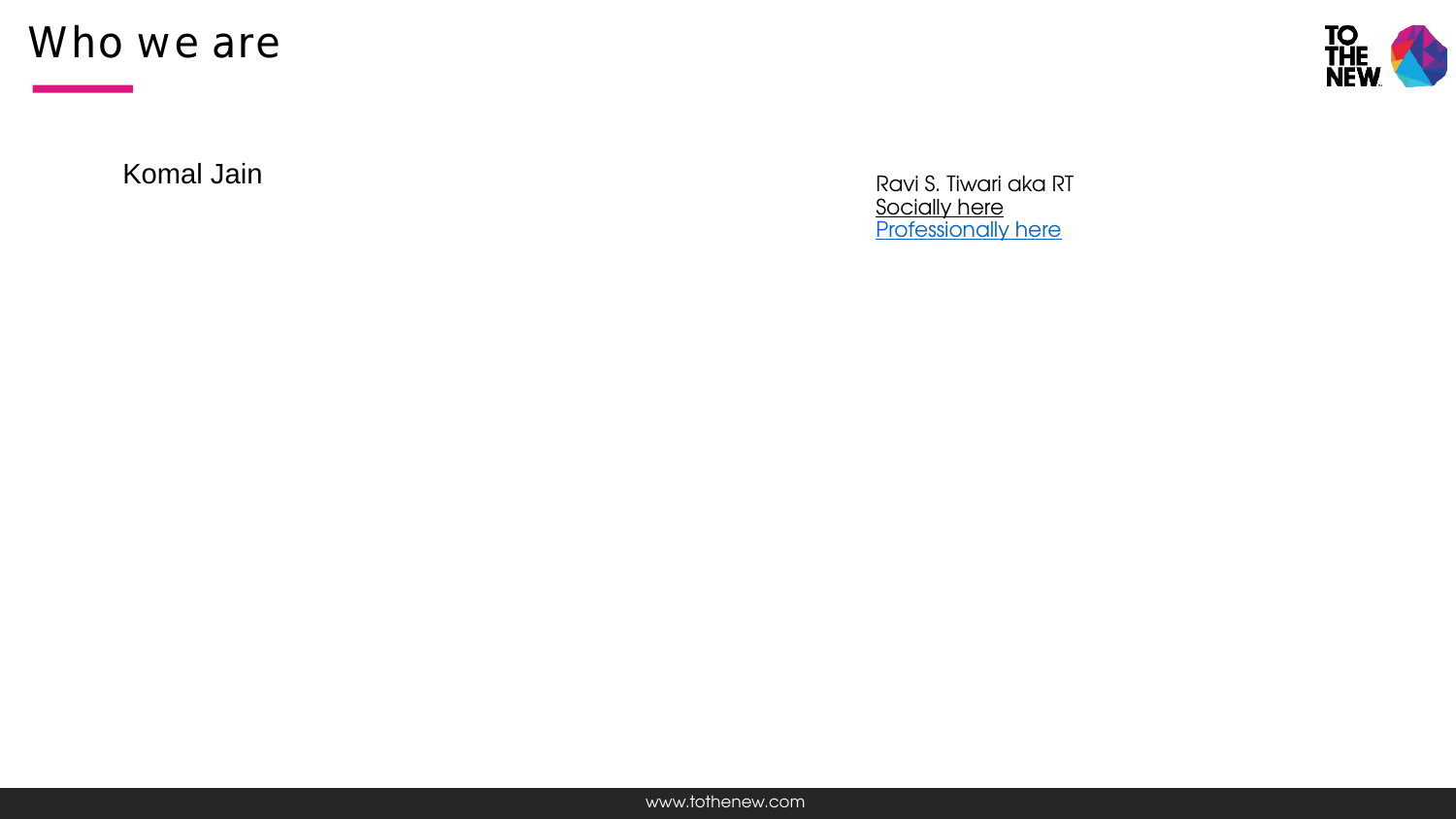

# Who we are
Komal Jain

Ravi S. Tiwari aka RT
Socially here
Professionally here